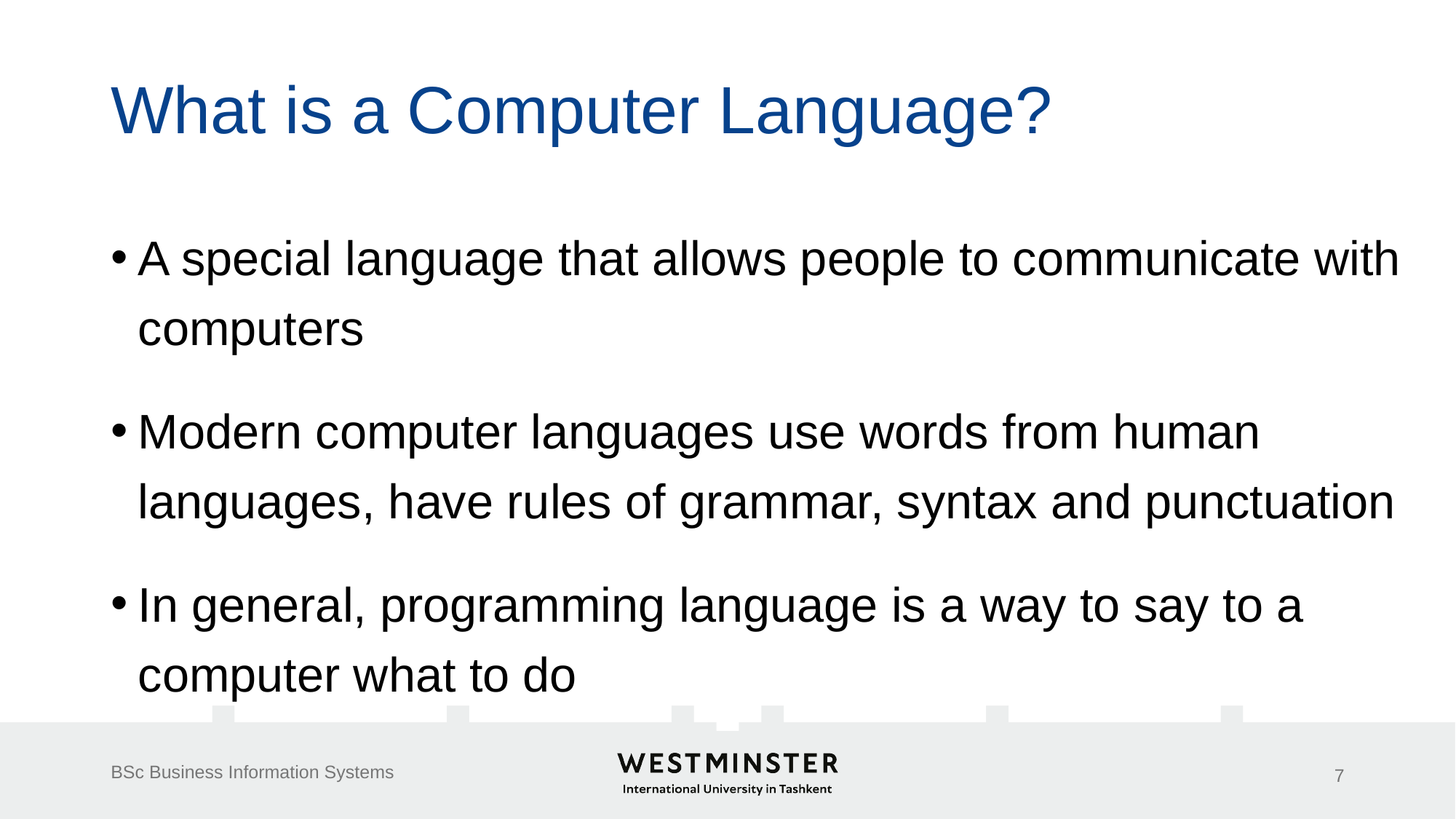

# What is a Computer Language?
A special language that allows people to communicate with computers
Modern computer languages use words from human languages, have rules of grammar, syntax and punctuation
In general, programming language is a way to say to a computer what to do
BSc Business Information Systems
7